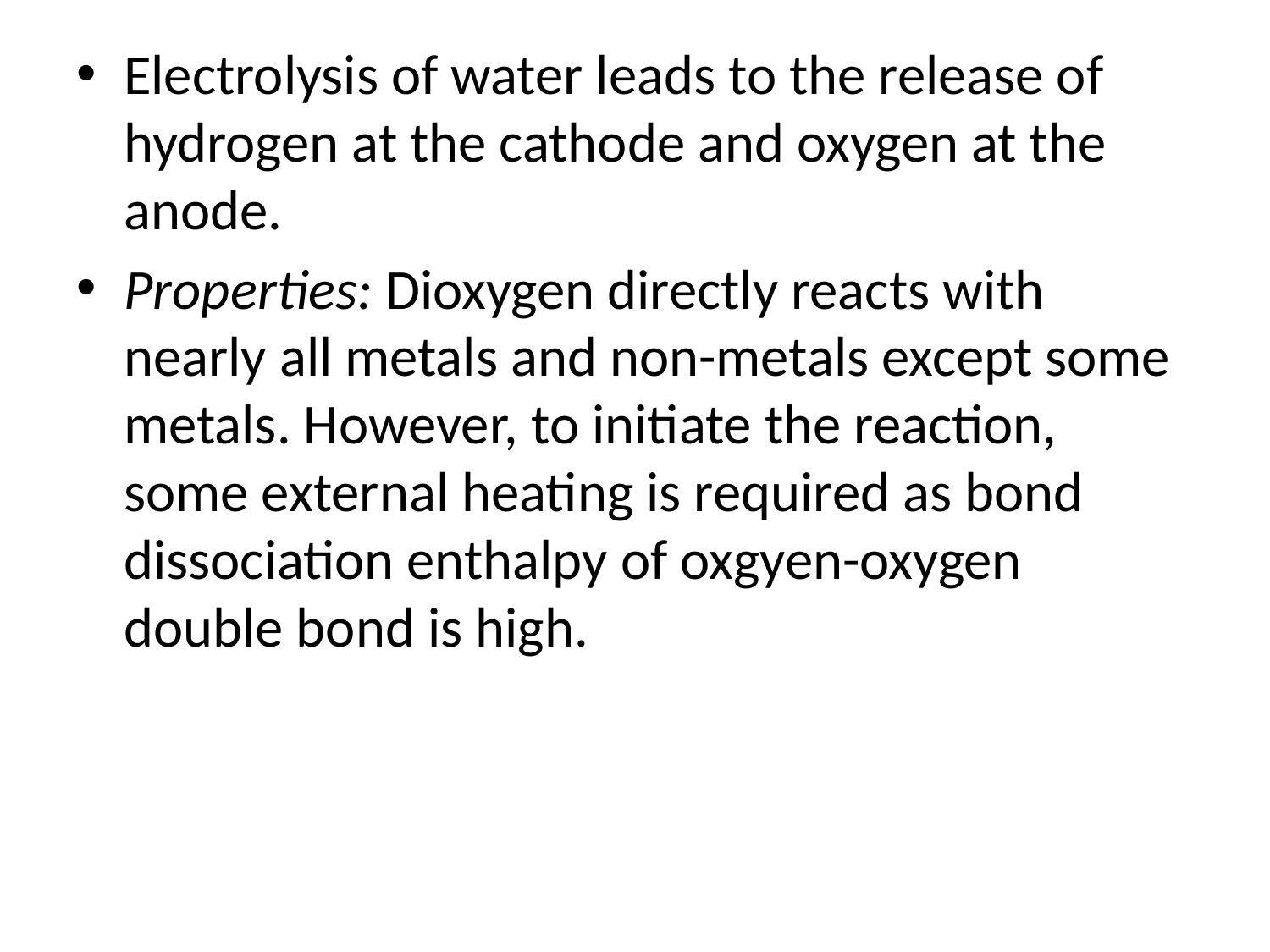

Electrolysis of water leads to the release of hydrogen at the cathode and oxygen at the anode.
Properties: Dioxygen directly reacts with nearly all metals and non-metals except some metals. However, to initiate the reaction, some external heating is required as bond dissociation enthalpy of oxgyen-oxygen double bond is high.

#